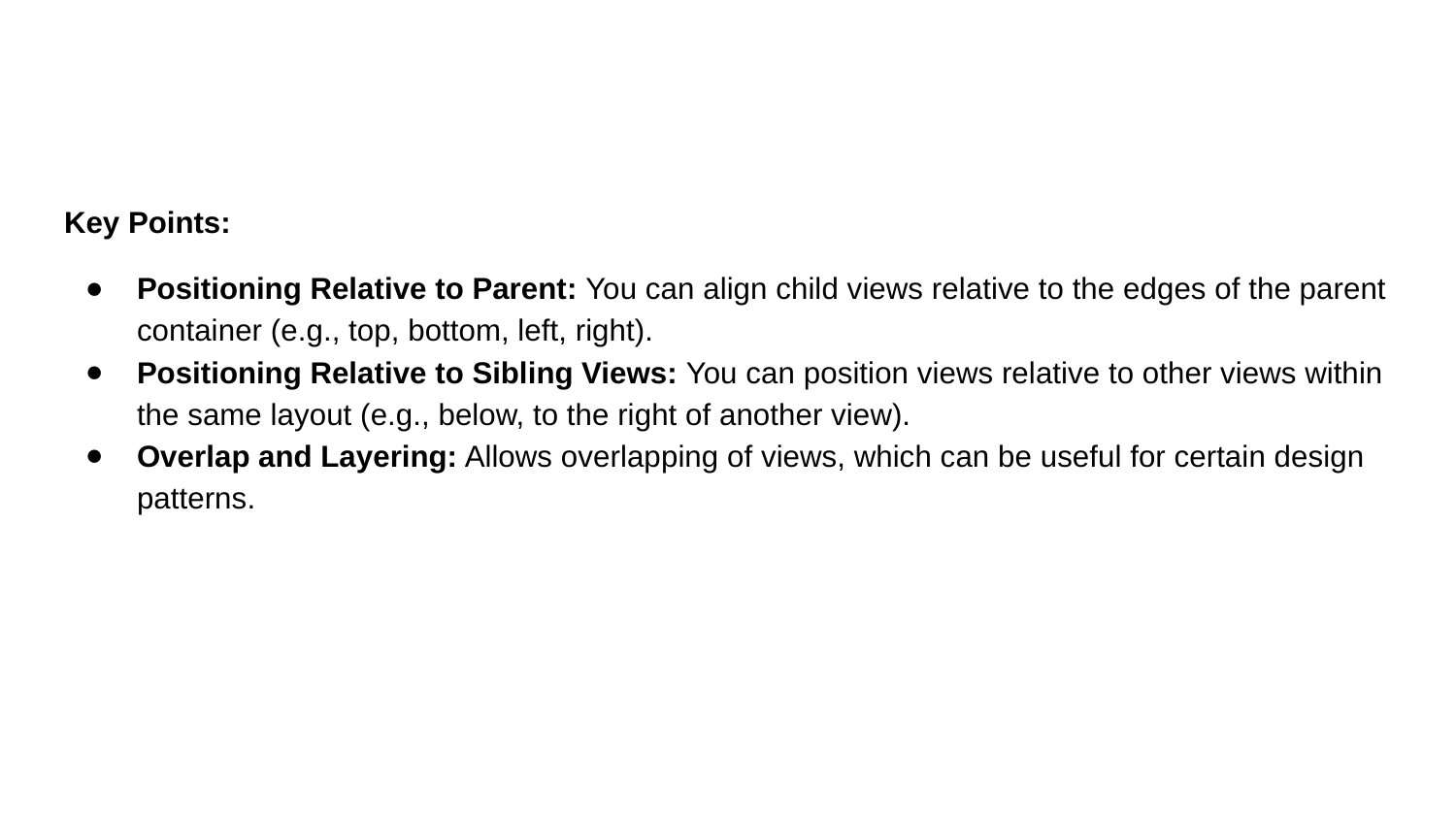

#
Key Points:
Positioning Relative to Parent: You can align child views relative to the edges of the parent container (e.g., top, bottom, left, right).
Positioning Relative to Sibling Views: You can position views relative to other views within the same layout (e.g., below, to the right of another view).
Overlap and Layering: Allows overlapping of views, which can be useful for certain design patterns.